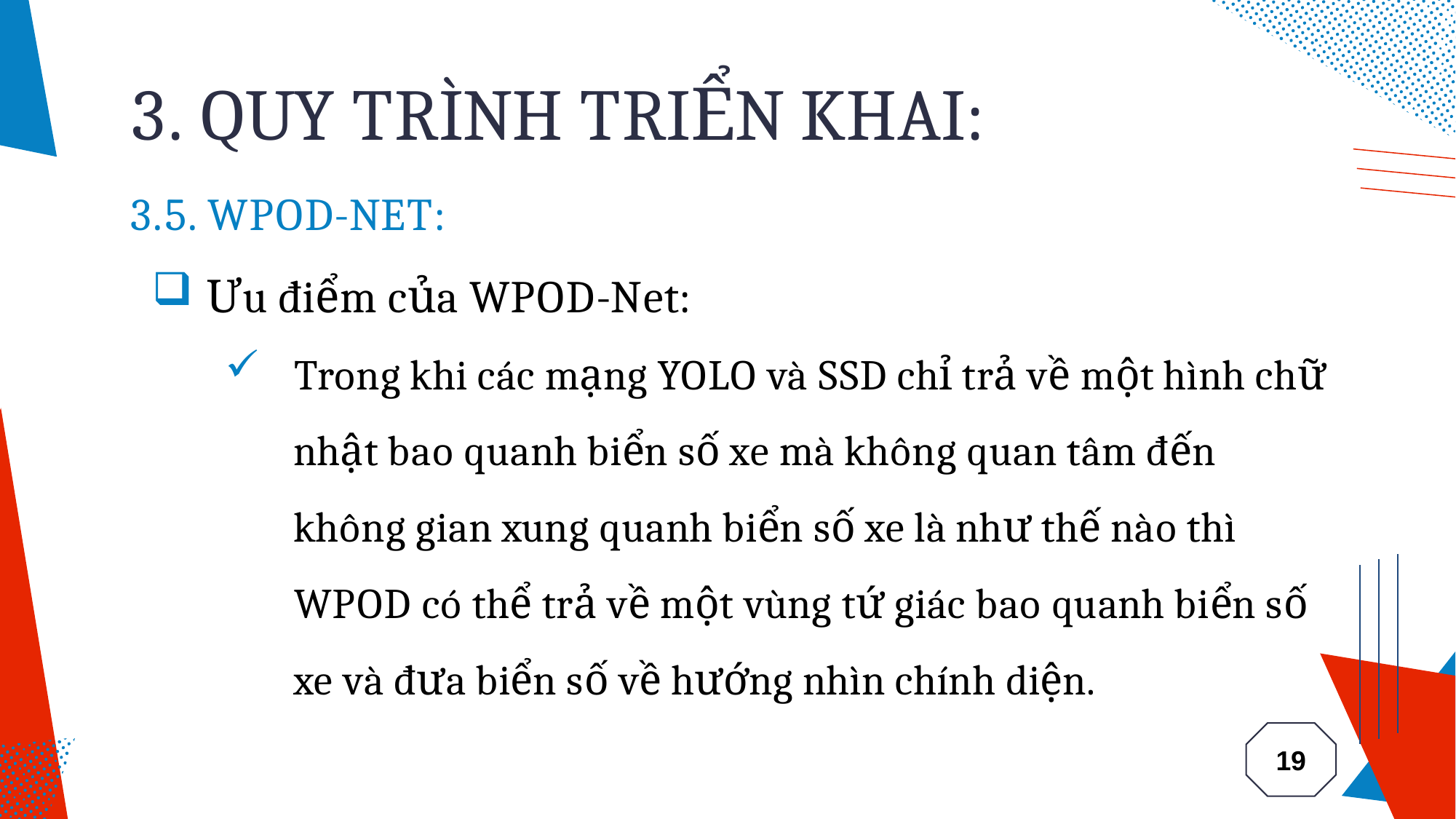

# 3. QUY TRÌNH TRIỂN KHAI:
3.5. WPOD-NET:
Ưu điểm của WPOD-Net:
Trong khi các mạng YOLO và SSD chỉ trả về một hình chữ nhật bao quanh biển số xe mà không quan tâm đến không gian xung quanh biển số xe là như thế nào thì WPOD có thể trả về một vùng tứ giác bao quanh biển số xe và đưa biển số về hướng nhìn chính diện.
19